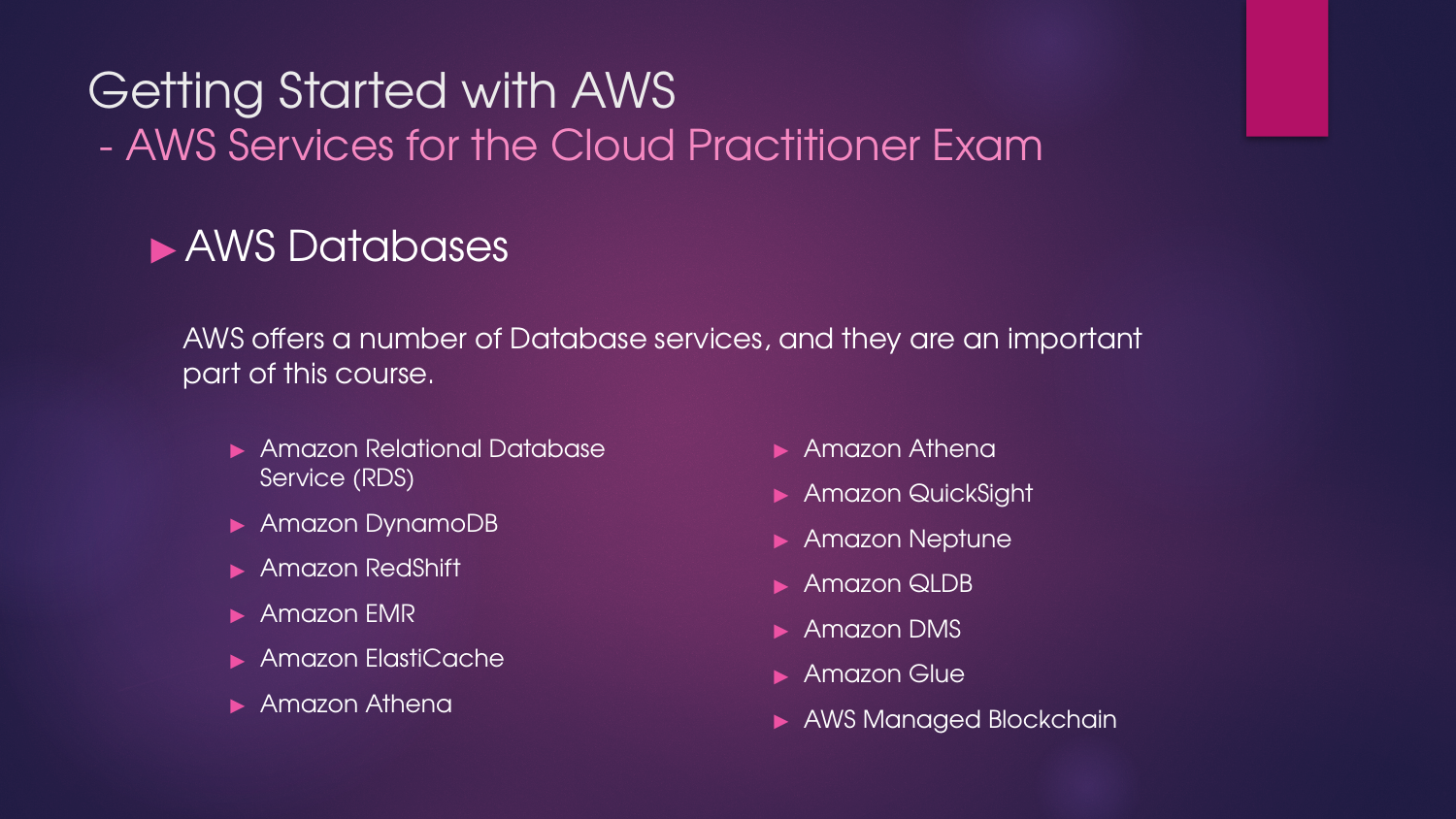

# Getting Started with AWS - AWS Services for the Cloud Practitioner Exam
AWS Databases
AWS offers a number of Database services, and they are an important part of this course.
Amazon Athena
Amazon QuickSight
Amazon Neptune
Amazon QLDB
Amazon DMS
Amazon Glue
AWS Managed Blockchain

Amazon Relational Database Service (RDS)
Amazon DynamoDB
Amazon RedShift
Amazon EMR
Amazon ElastiCache
Amazon Athena